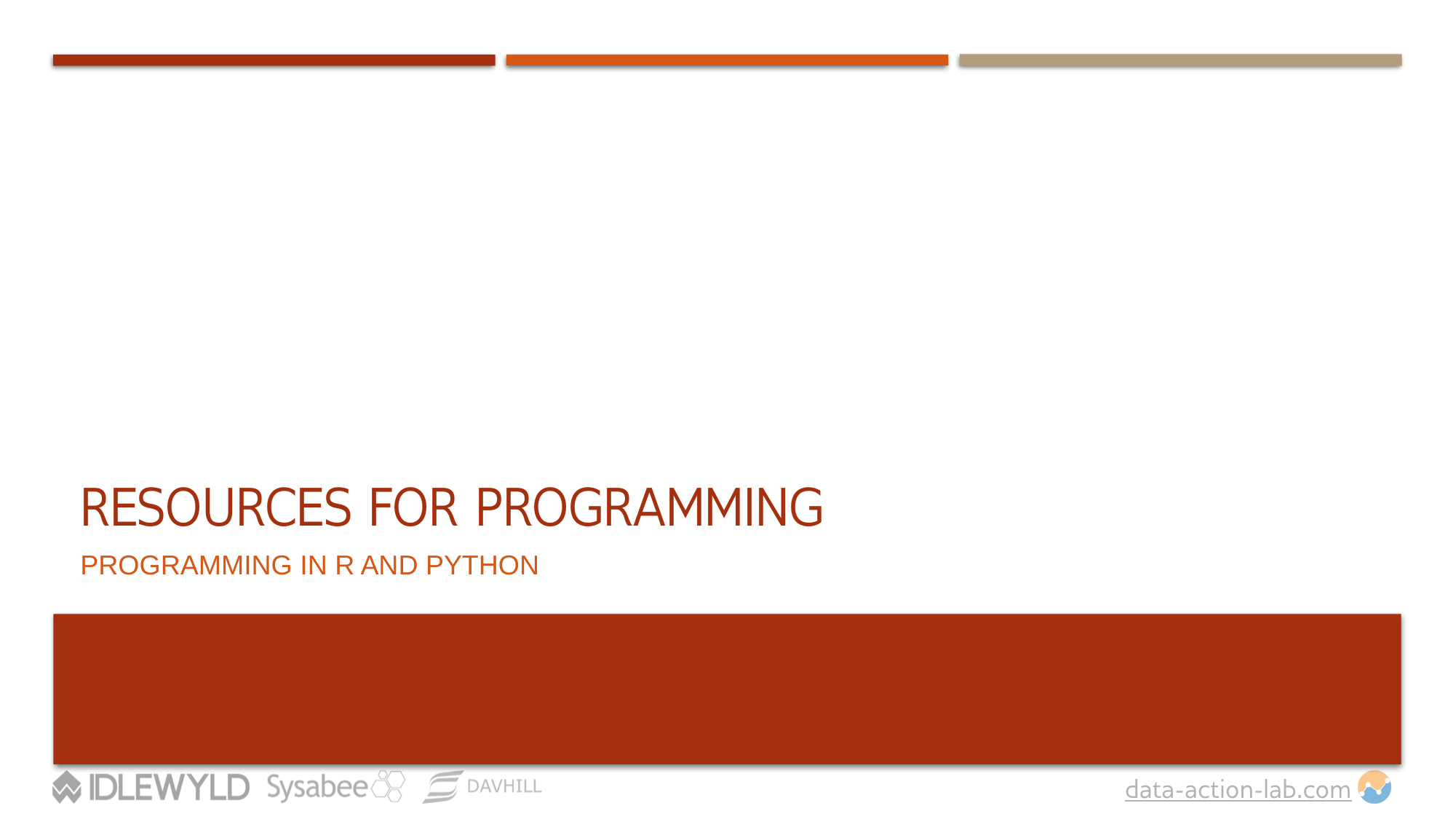

# Resources For Programming
PROGRAMMING IN R AND PYTHON